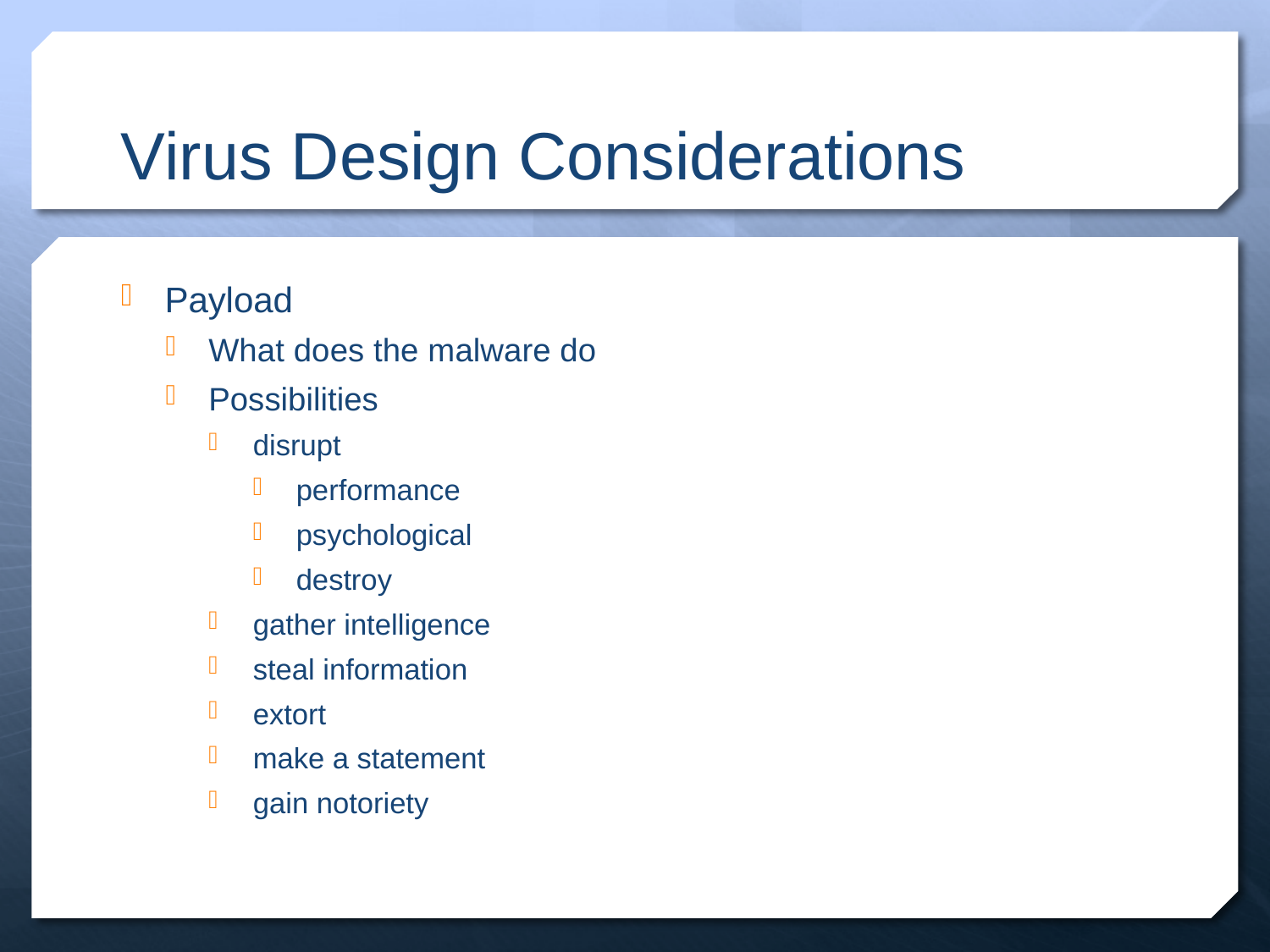

# Virus Design Considerations
Payload
What does the malware do
Possibilities
disrupt
performance
psychological
destroy
gather intelligence
steal information
extort
make a statement
gain notoriety